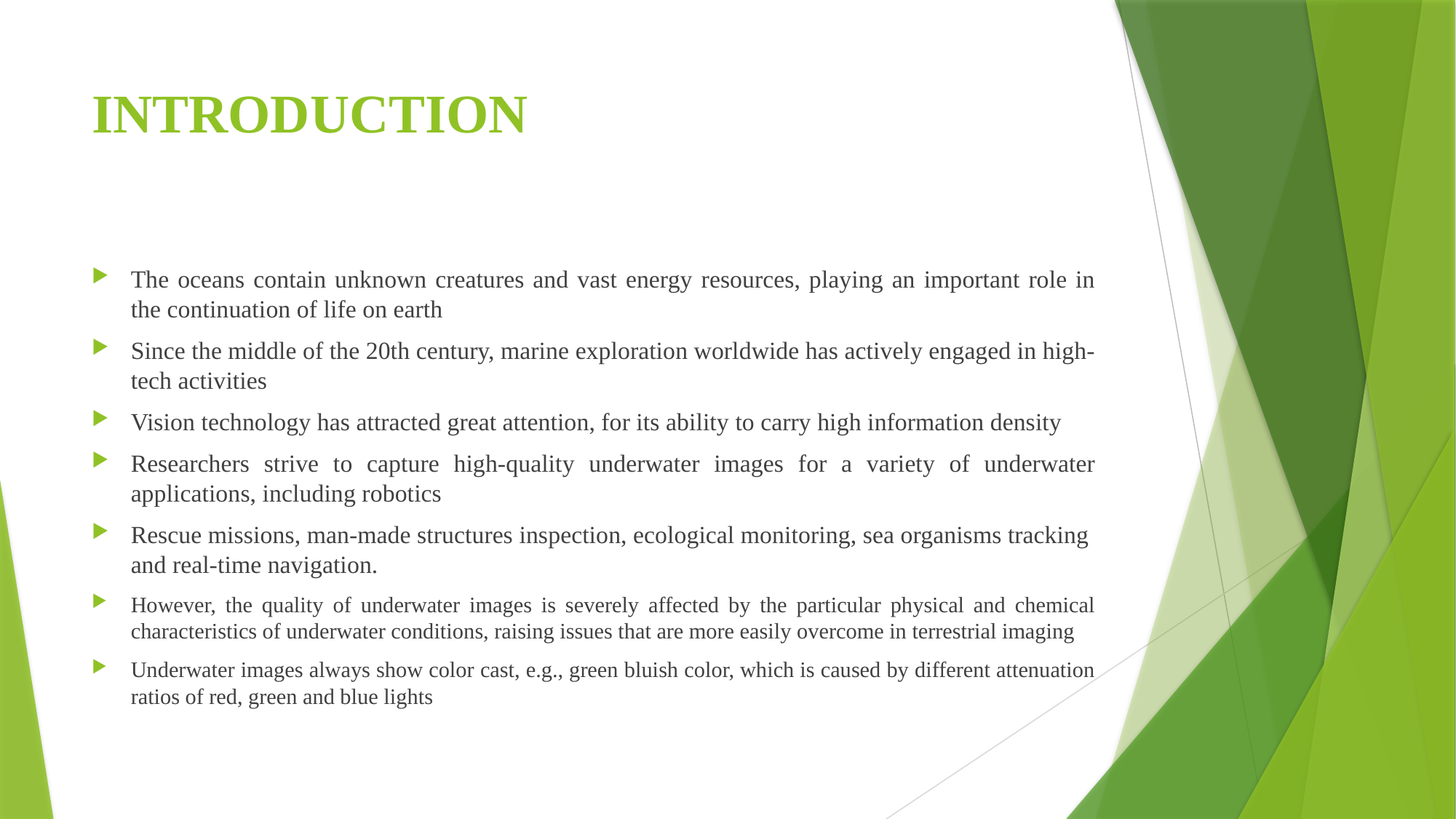

# INTRODUCTION
The oceans contain unknown creatures and vast energy resources, playing an important role in the continuation of life on earth
Since the middle of the 20th century, marine exploration worldwide has actively engaged in high-tech activities
Vision technology has attracted great attention, for its ability to carry high information density
Researchers strive to capture high-quality underwater images for a variety of underwater applications, including robotics
Rescue missions, man-made structures inspection, ecological monitoring, sea organisms tracking  and real-time navigation.
However, the quality of underwater images is severely affected by the particular physical and chemical characteristics of underwater conditions, raising issues that are more easily overcome in terrestrial imaging
Underwater images always show color cast, e.g., green bluish color, which is caused by different attenuation ratios of red, green and blue lights